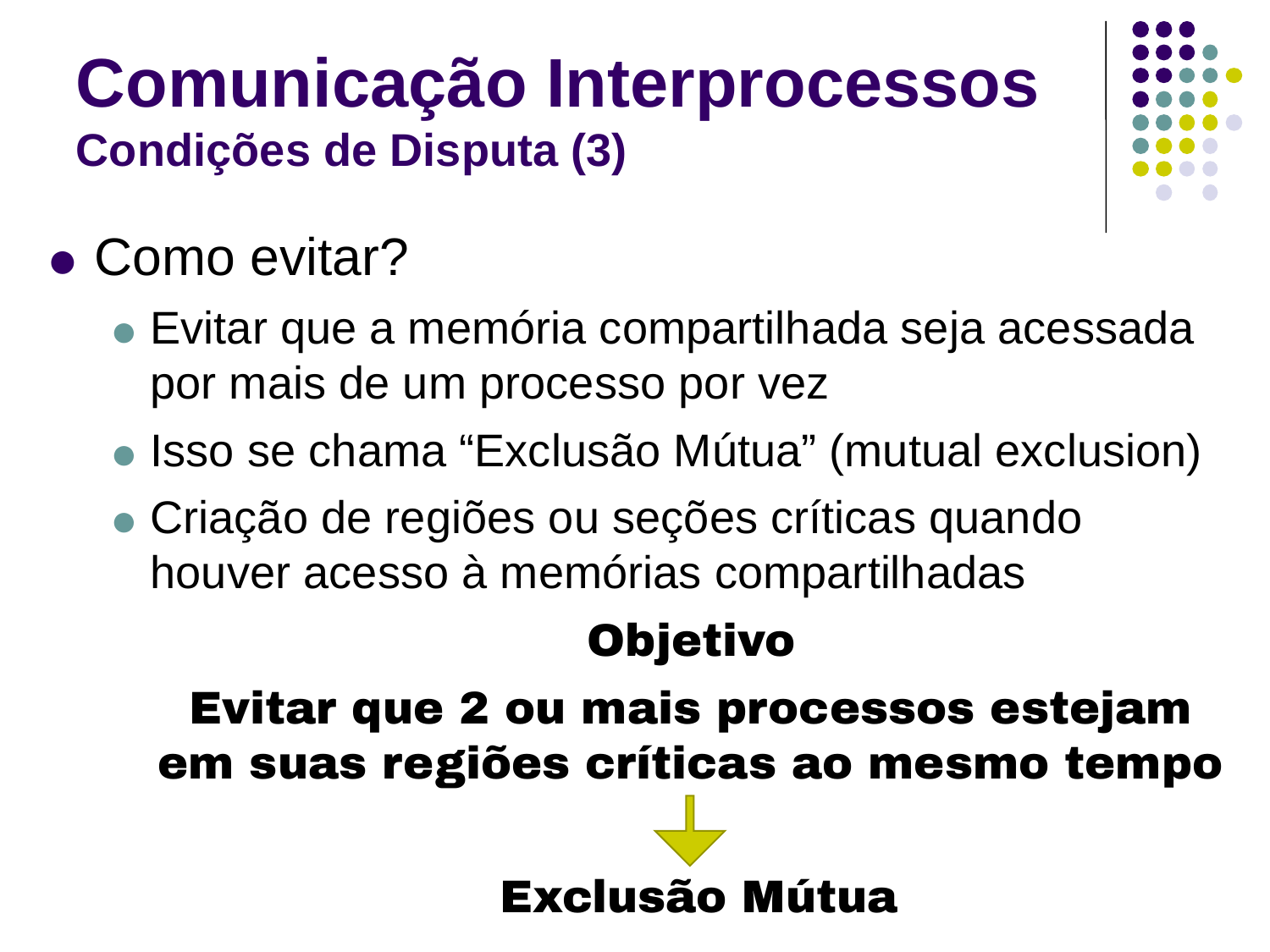

# Comunicação Interprocessos Condições de Disputa (3)
Como evitar?
Evitar que a memória compartilhada seja acessada por mais de um processo por vez
Isso se chama “Exclusão Mútua” (mutual exclusion)
Criação de regiões ou seções críticas quando houver acesso à memórias compartilhadas
Objetivo
Evitar que 2 ou mais processos estejam em suas regiões críticas ao mesmo tempo

 Exclusão Mútua